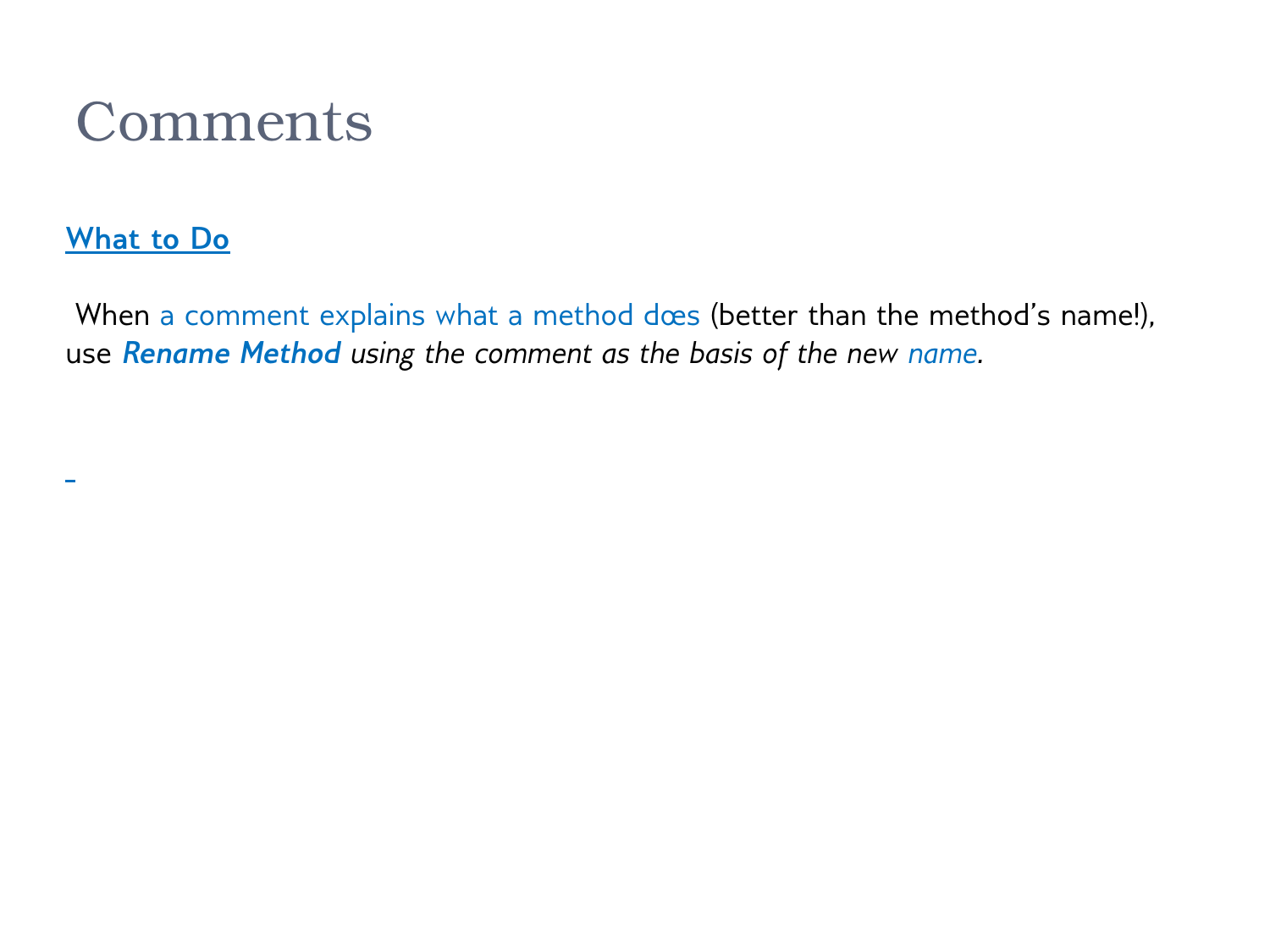

# Comments
What to Do

 When a comment explains what a method does (better than the method’s name!),
use Rename Method using the comment as the basis of the new name.